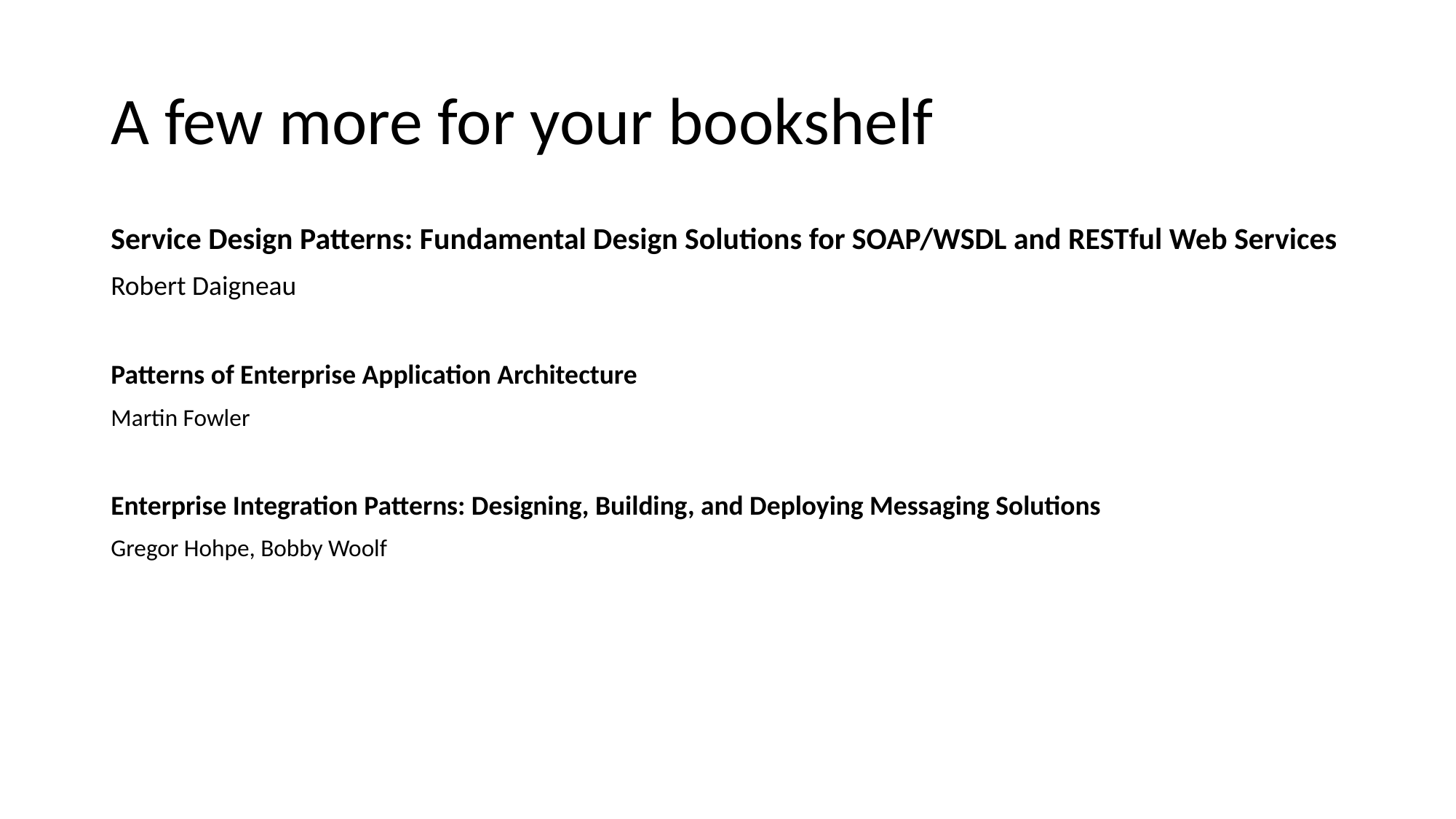

# A few more for your bookshelf
Service Design Patterns: Fundamental Design Solutions for SOAP/WSDL and RESTful Web Services
Robert Daigneau

Patterns of Enterprise Application Architecture
Martin Fowler

Enterprise Integration Patterns: Designing, Building, and Deploying Messaging Solutions
Gregor Hohpe, Bobby Woolf